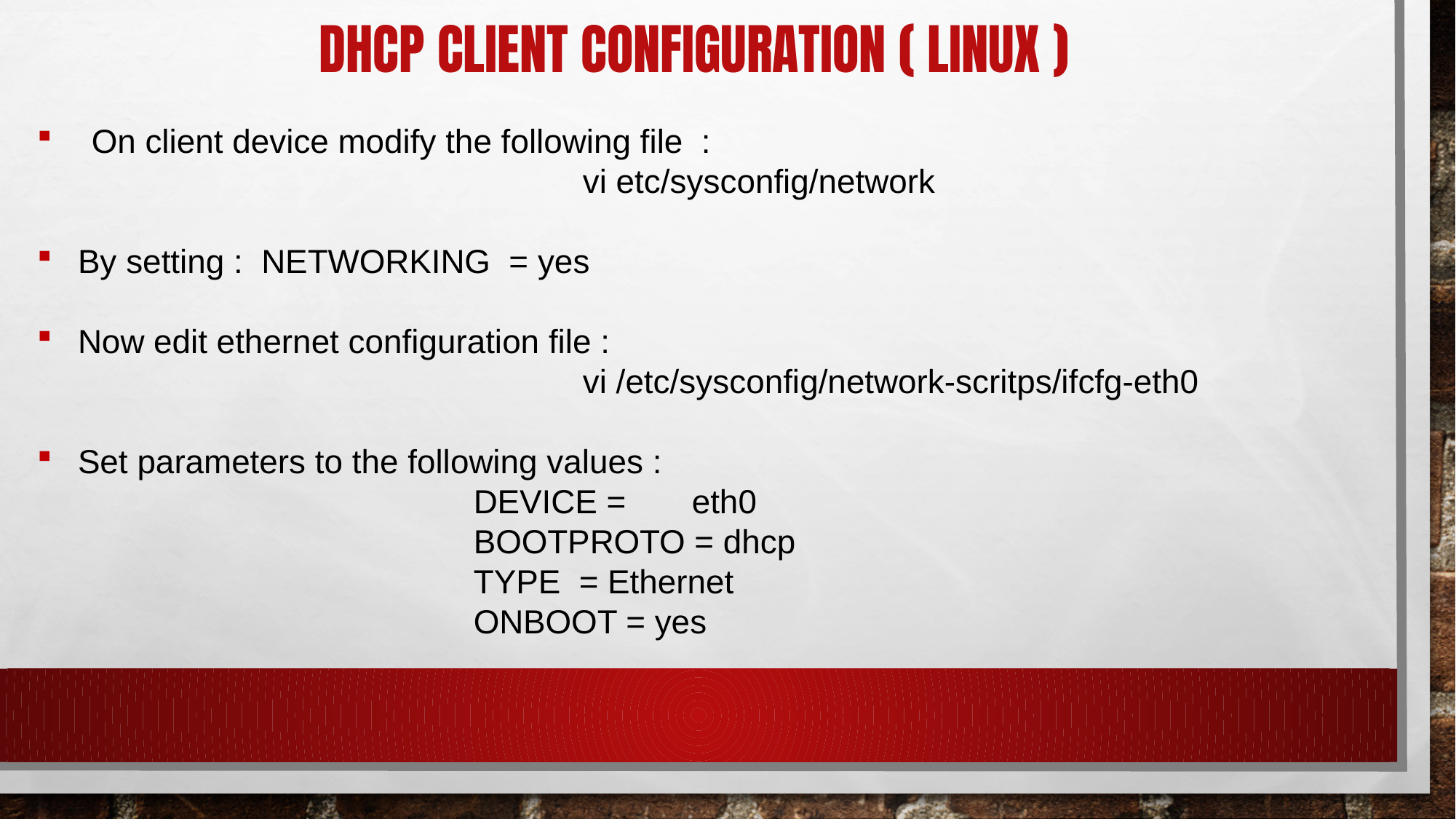

DHCP Client configuration ( LiNux )

On client device modify the following file  :
					vi etc/sysconfig/network

By setting :  NETWORKING  = yes

Now edit ethernet configuration file :
					vi /etc/sysconfig/network-scritps/ifcfg-eth0

Set parameters to the following values :
			DEVICE = 	eth0
			BOOTPROTO = dhcp
			TYPE  = Ethernet
			ONBOOT = yes